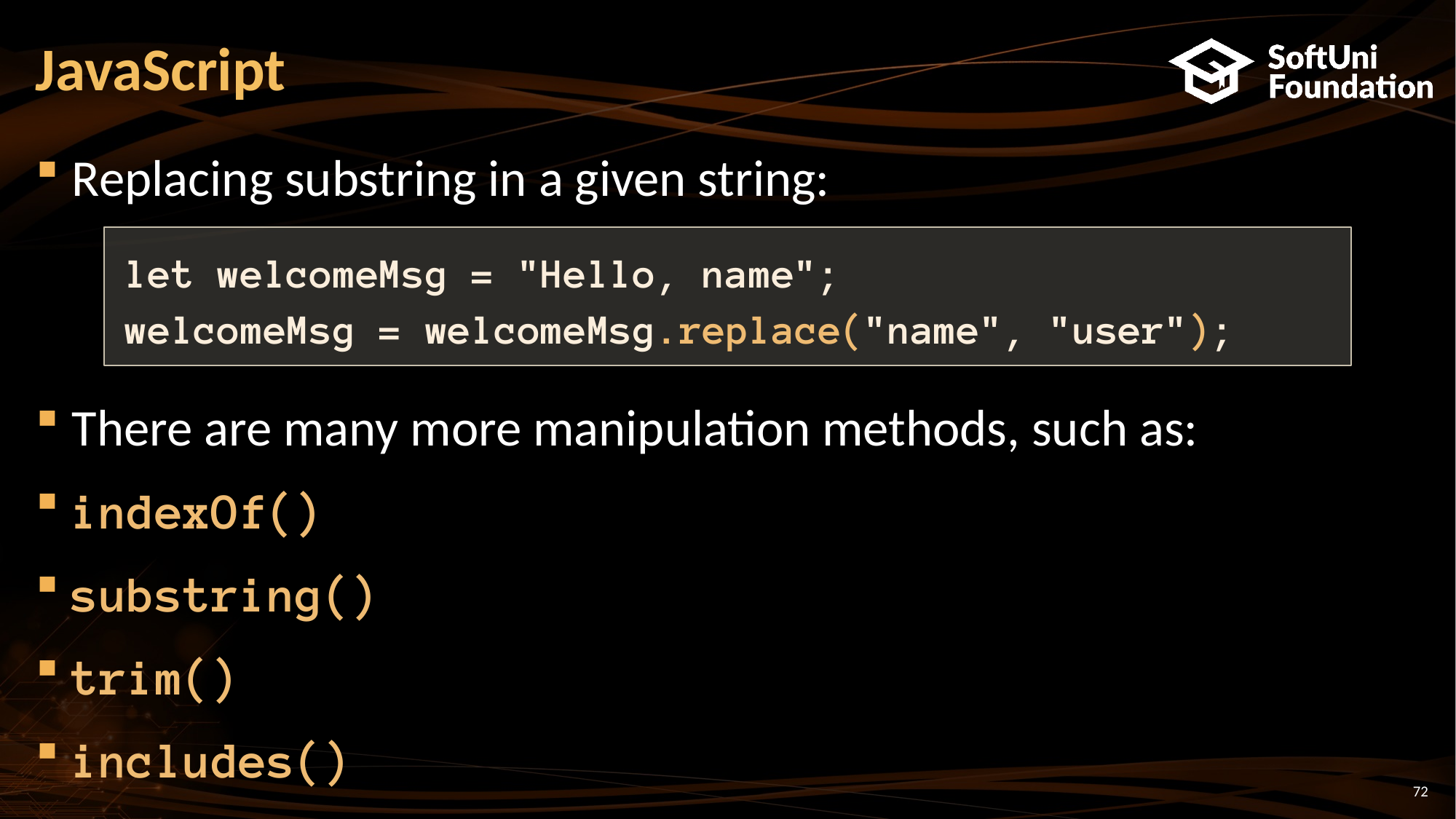

# JavaScript
Replacing substring in a given string:

There are many more manipulation methods, such as:
indexOf()
substring()
trim()
includes()
let welcomeMsg = "Hello, name";
welcomeMsg = welcomeMsg.replace("name", "user");
72